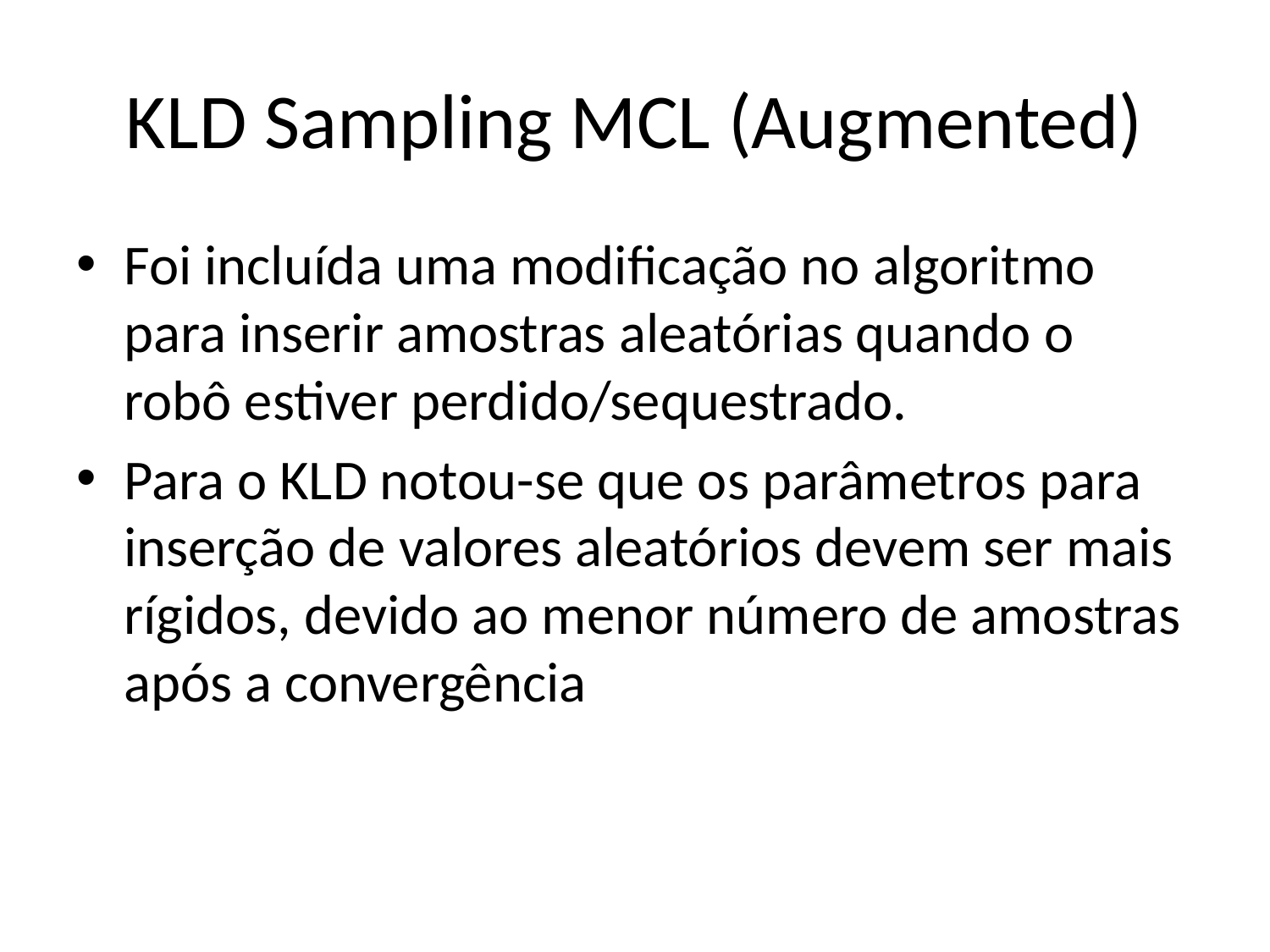

# KLD Sampling MCL (Augmented)
Foi incluída uma modificação no algoritmo para inserir amostras aleatórias quando o robô estiver perdido/sequestrado.
Para o KLD notou-se que os parâmetros para inserção de valores aleatórios devem ser mais rígidos, devido ao menor número de amostras após a convergência